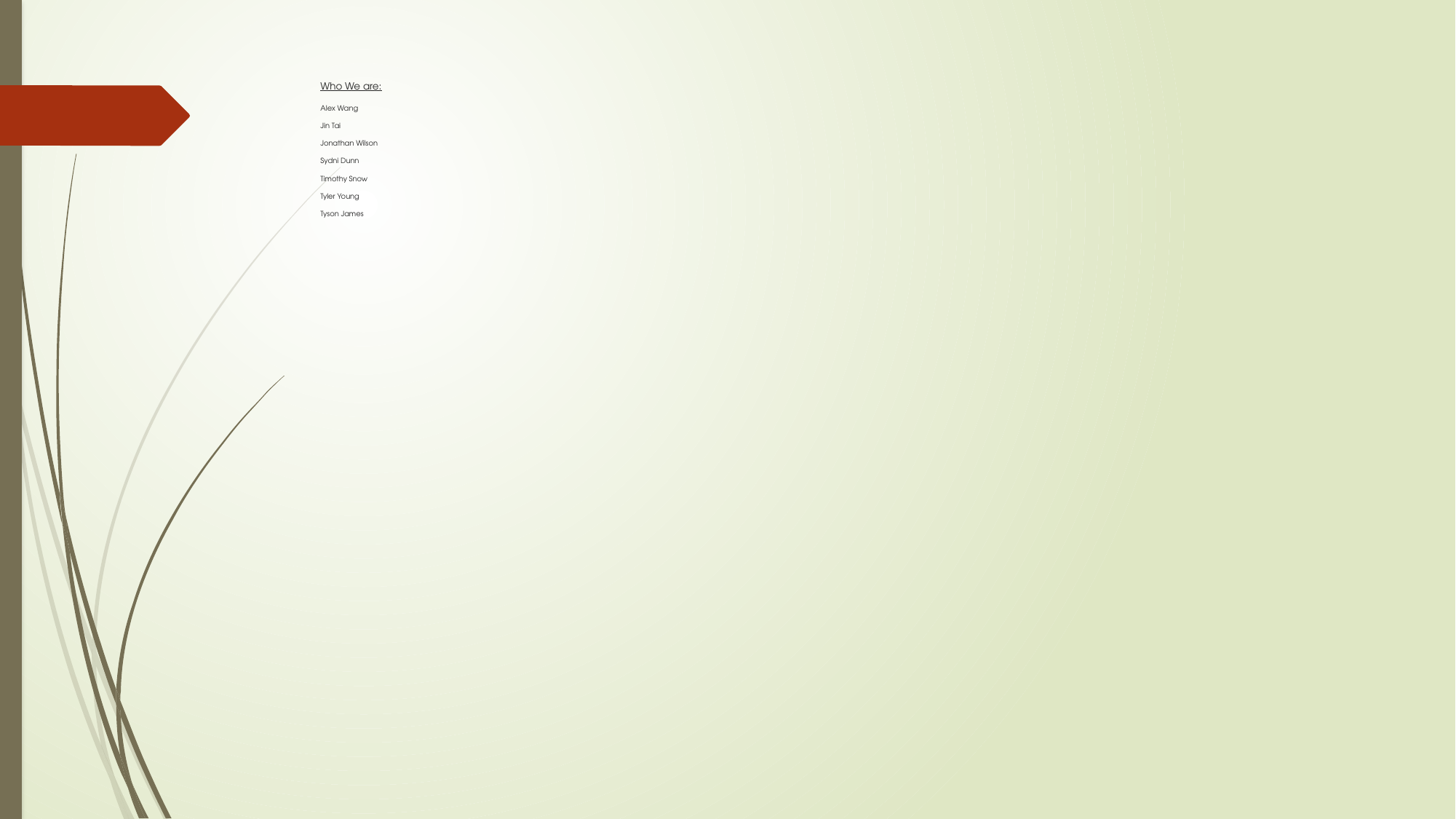

# Who We are: Alex Wang Jin Tai Jonathan Wilson Sydni Dunn Timothy Snow Tyler Young Tyson James